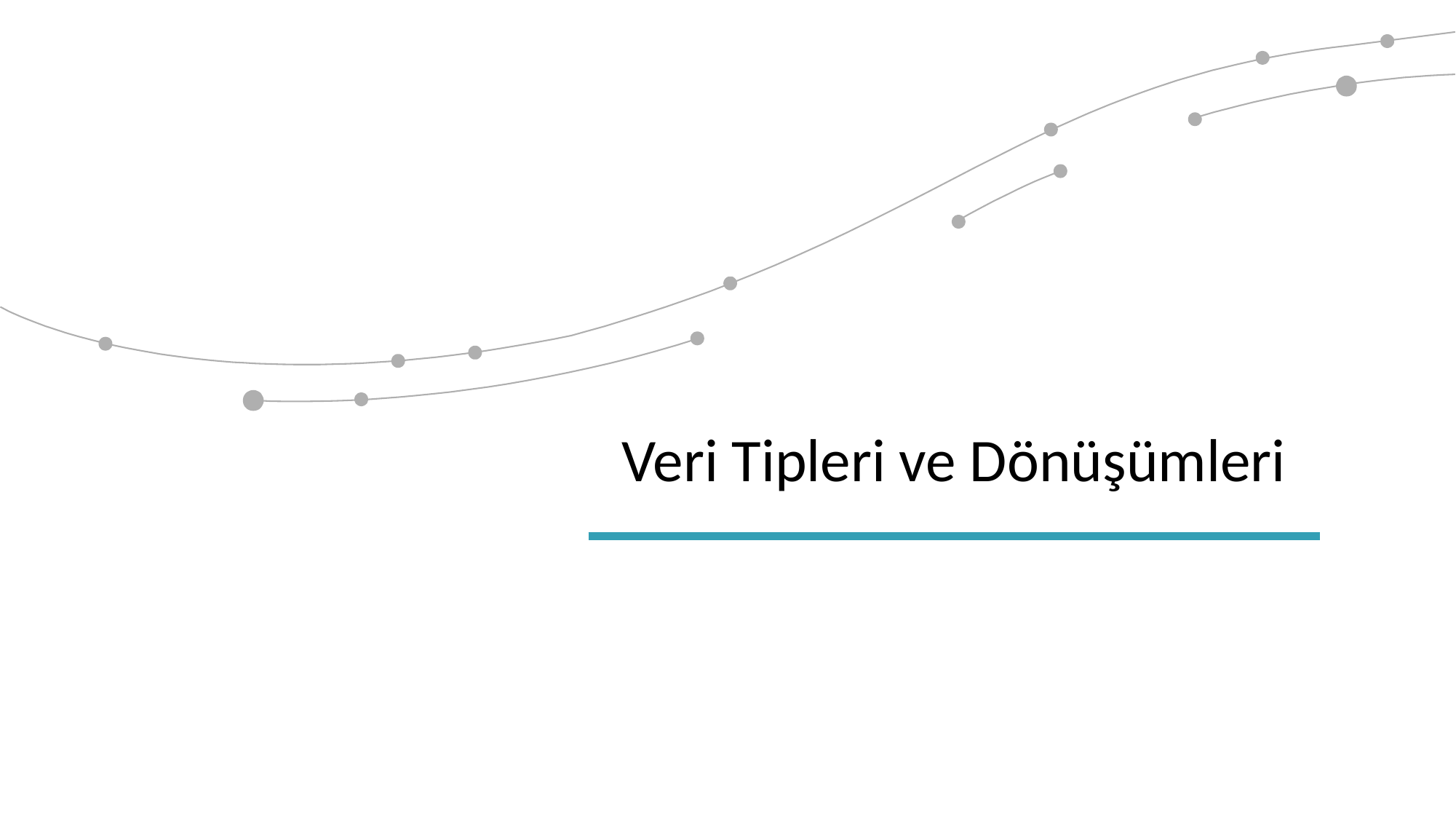

| Veri Tipleri ve Dönüşümleri |
| --- |